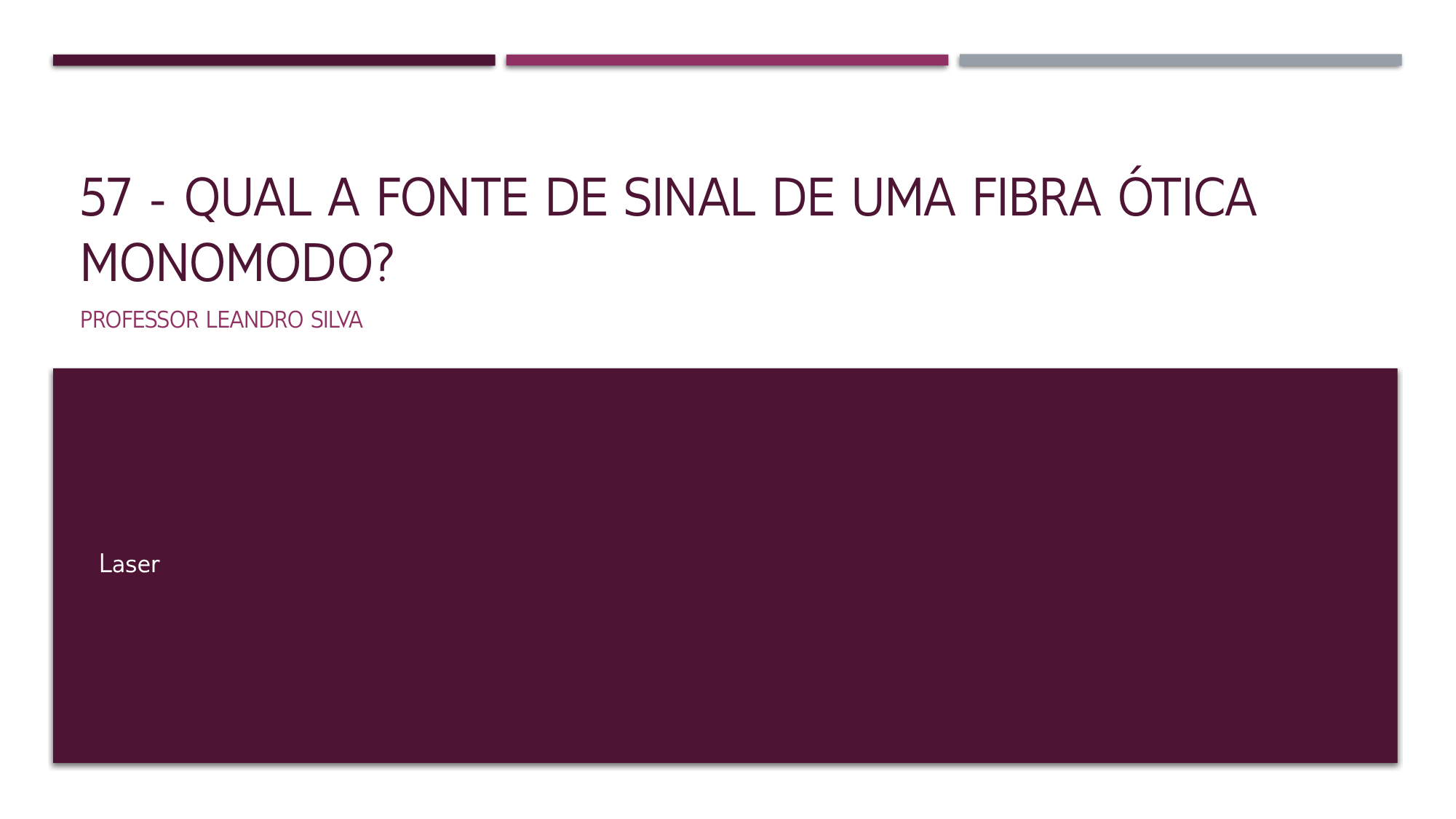

# 57 - Qual a fonte de sinal de uma fibra ótica monomodo?
Professor Leandro Silva
Laser